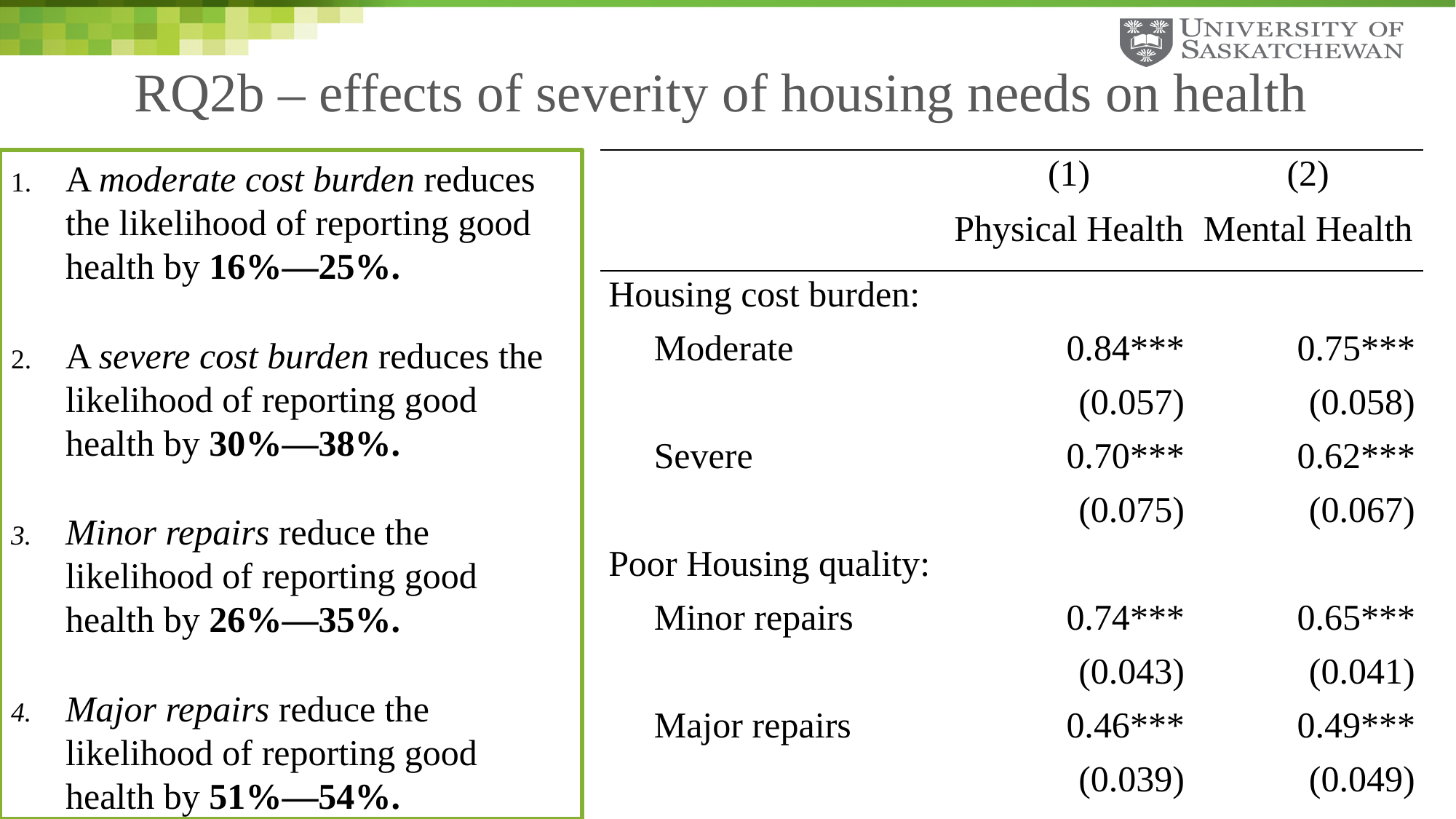

# RQ2b – effects of severity of housing needs on health
A moderate cost burden reduces the likelihood of reporting good health by 16%—25%.
A severe cost burden reduces the likelihood of reporting good health by 30%—38%.
Minor repairs reduce the likelihood of reporting good health by 26%—35%.
Major repairs reduce the likelihood of reporting good health by 51%—54%.
|  | (1) Physical Health | (2) Mental Health |
| --- | --- | --- |
| Housing cost burden: |  |  |
| Moderate | 0.84\*\*\* | 0.75\*\*\* |
|  | (0.057) | (0.058) |
| Severe | 0.70\*\*\* | 0.62\*\*\* |
|  | (0.075) | (0.067) |
| Poor Housing quality: |  |  |
| Minor repairs | 0.74\*\*\* | 0.65\*\*\* |
|  | (0.043) | (0.041) |
| Major repairs | 0.46\*\*\* | 0.49\*\*\* |
|  | (0.039) | (0.049) |